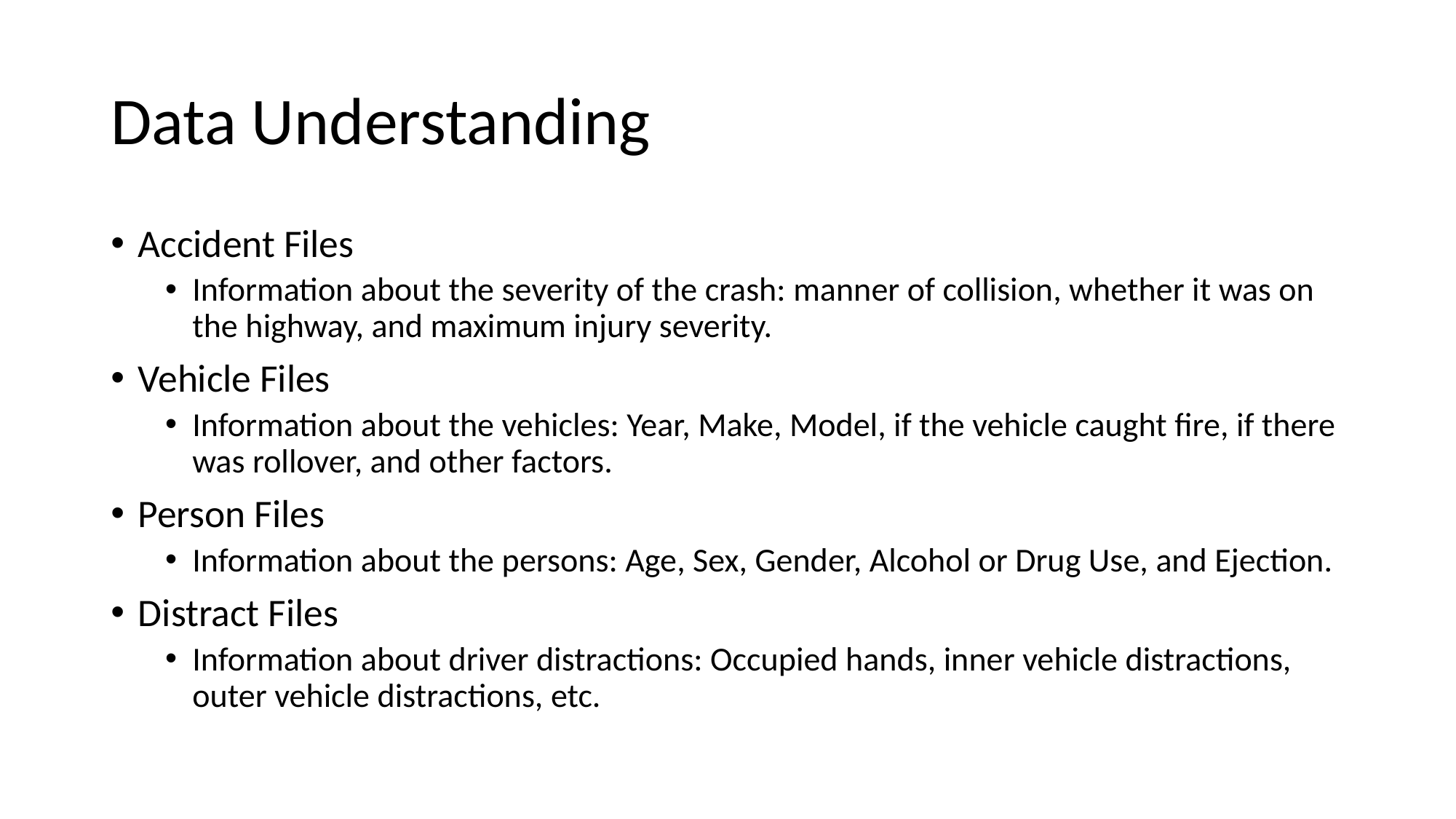

# Data Understanding
Accident Files
Information about the severity of the crash: manner of collision, whether it was on the highway, and maximum injury severity.
Vehicle Files
Information about the vehicles: Year, Make, Model, if the vehicle caught fire, if there was rollover, and other factors.
Person Files
Information about the persons: Age, Sex, Gender, Alcohol or Drug Use, and Ejection.
Distract Files
Information about driver distractions: Occupied hands, inner vehicle distractions, outer vehicle distractions, etc.